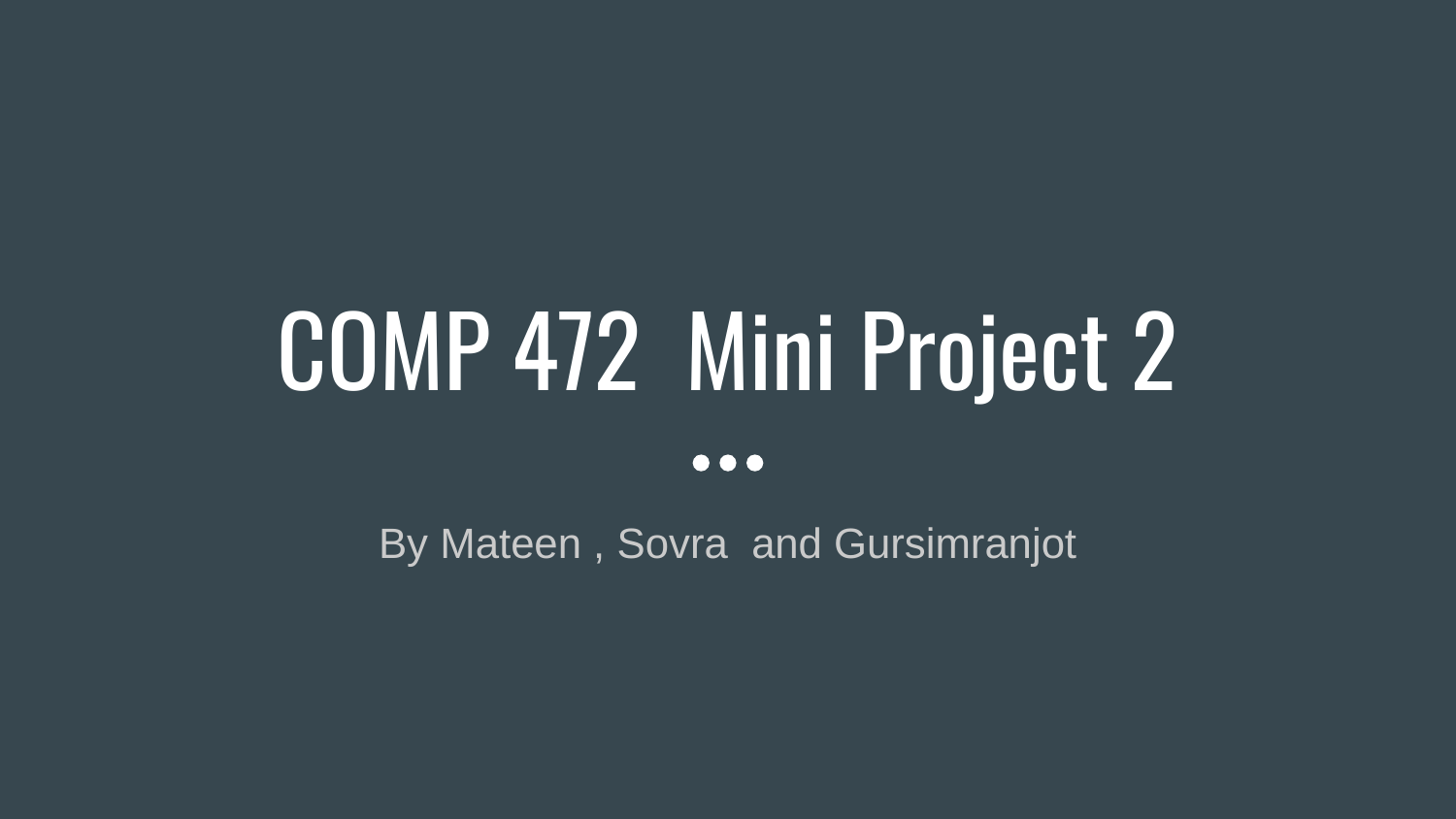

# COMP 472  Mini Project 2
By Mateen , Sovra  and Gursimranjot